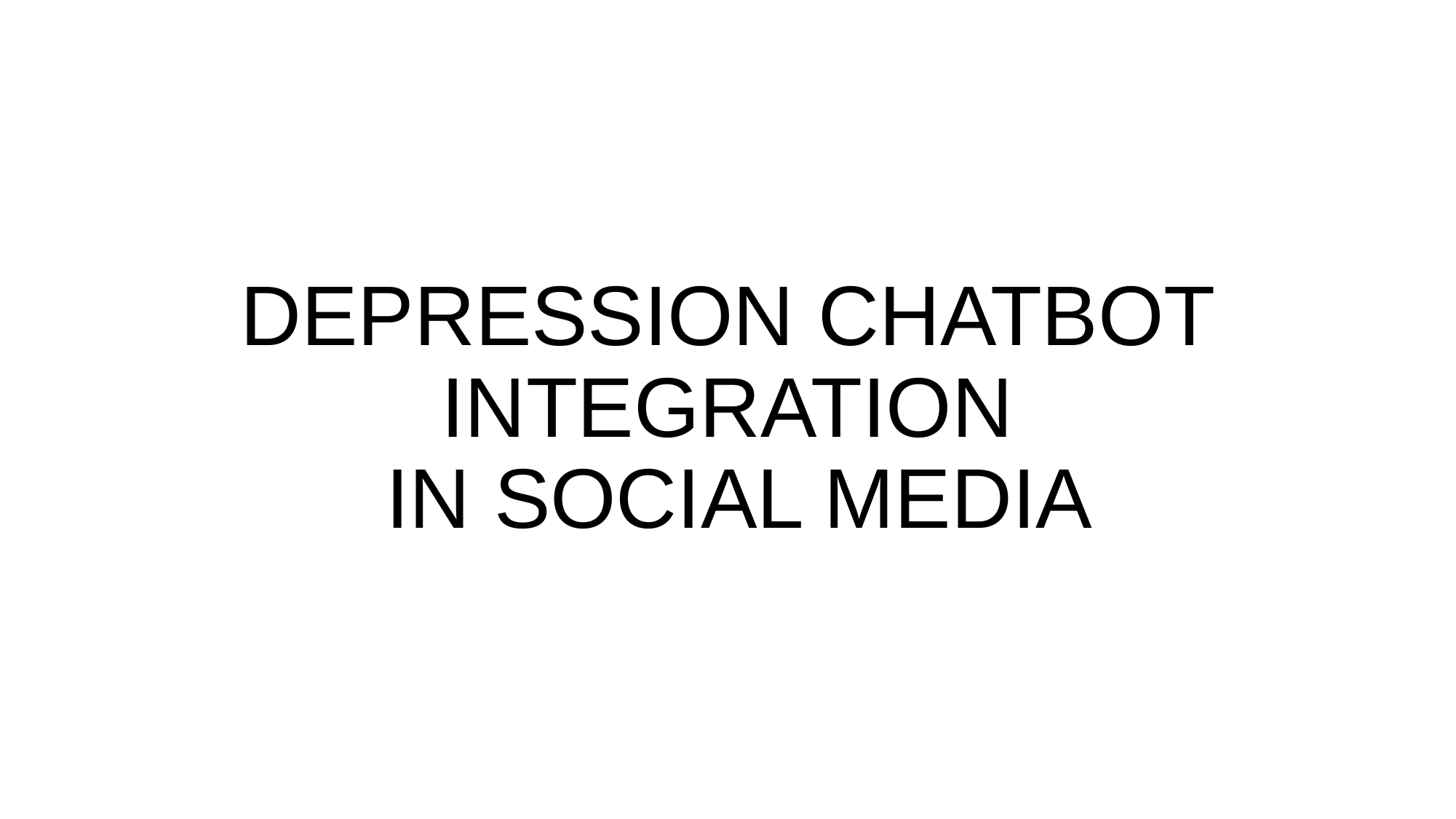

# DEPRESSION CHATBOT INTEGRATION IN SOCIAL MEDIA